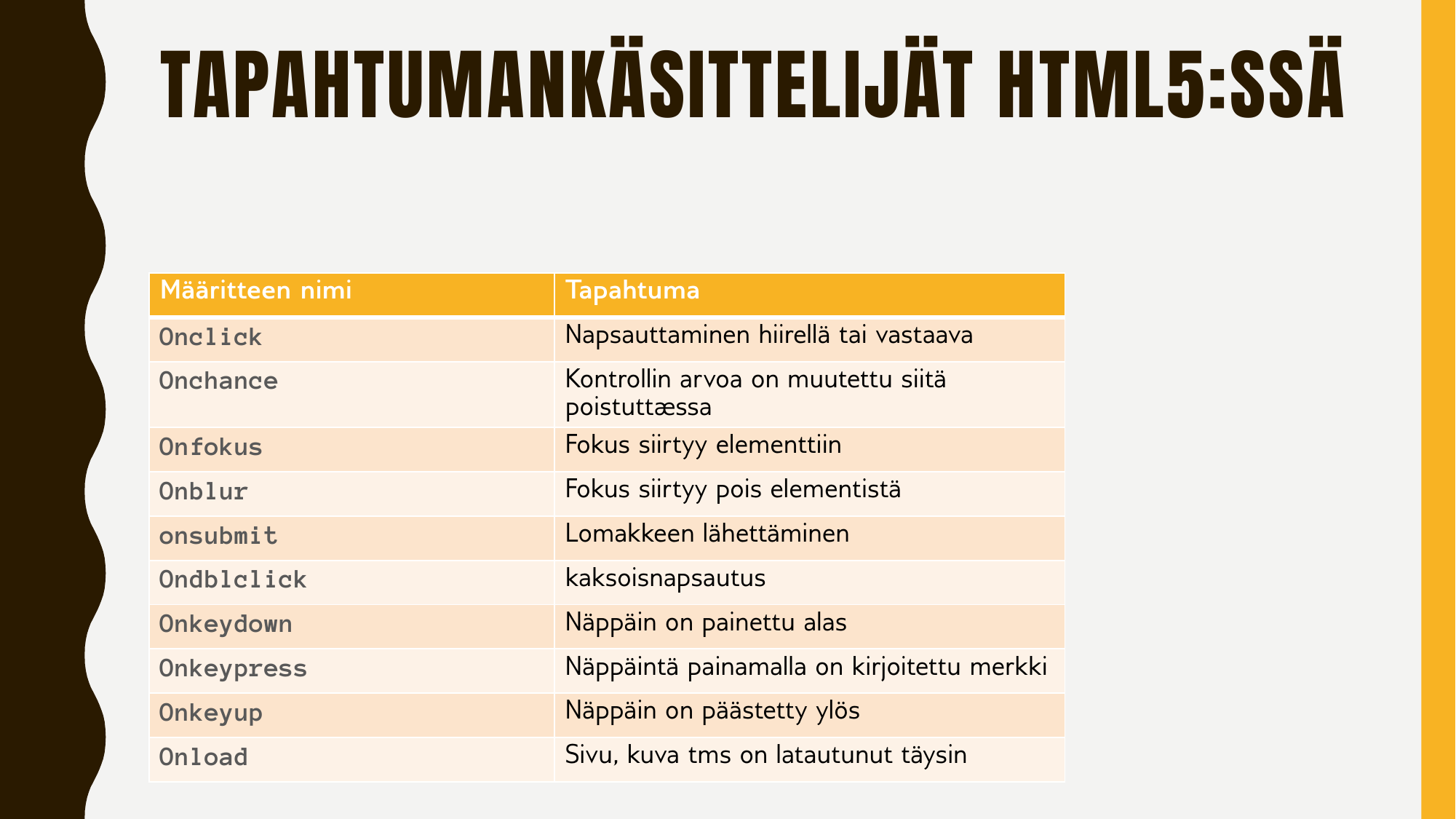

# Tapahtumankäsittelijät html5:ssä
| Määritteen nimi | Tapahtuma |
| --- | --- |
| Onclick | Napsauttaminen hiirellä tai vastaava |
| Onchance | Kontrollin arvoa on muutettu siitä poistuttaessa |
| Onfokus | Fokus siirtyy elementtiin |
| Onblur | Fokus siirtyy pois elementistä |
| onsubmit | Lomakkeen lähettäminen |
| Ondblclick | kaksoisnapsautus |
| Onkeydown | Näppäin on painettu alas |
| Onkeypress | Näppäintä painamalla on kirjoitettu merkki |
| Onkeyup | Näppäin on päästetty ylös |
| Onload | Sivu, kuva tms on latautunut täysin |